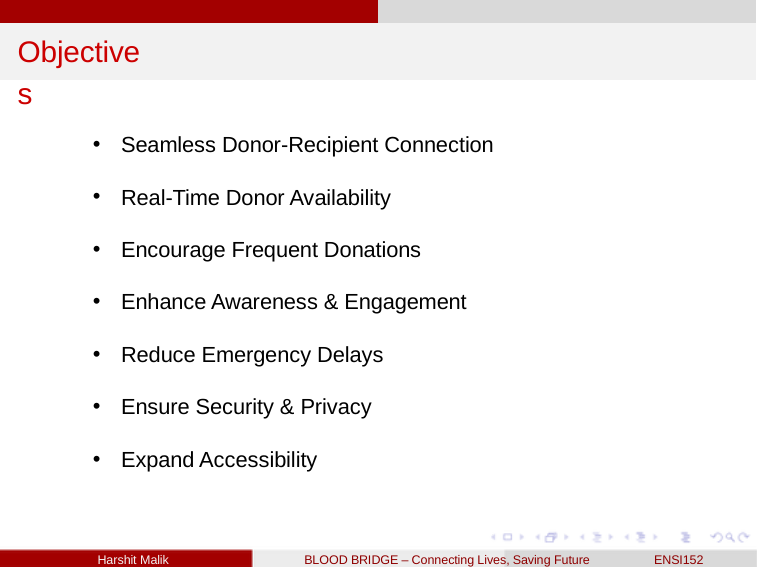

Objectives
Seamless Donor-Recipient Connection

Real-Time Donor Availability

Encourage Frequent Donations

Enhance Awareness & Engagement

Reduce Emergency Delays

Ensure Security & Privacy

Expand Accessibility

                             Harshit Malik                                        BLOOD BRIDGE – Connecting Lives, Saving Future                   ENSI152                         4/8